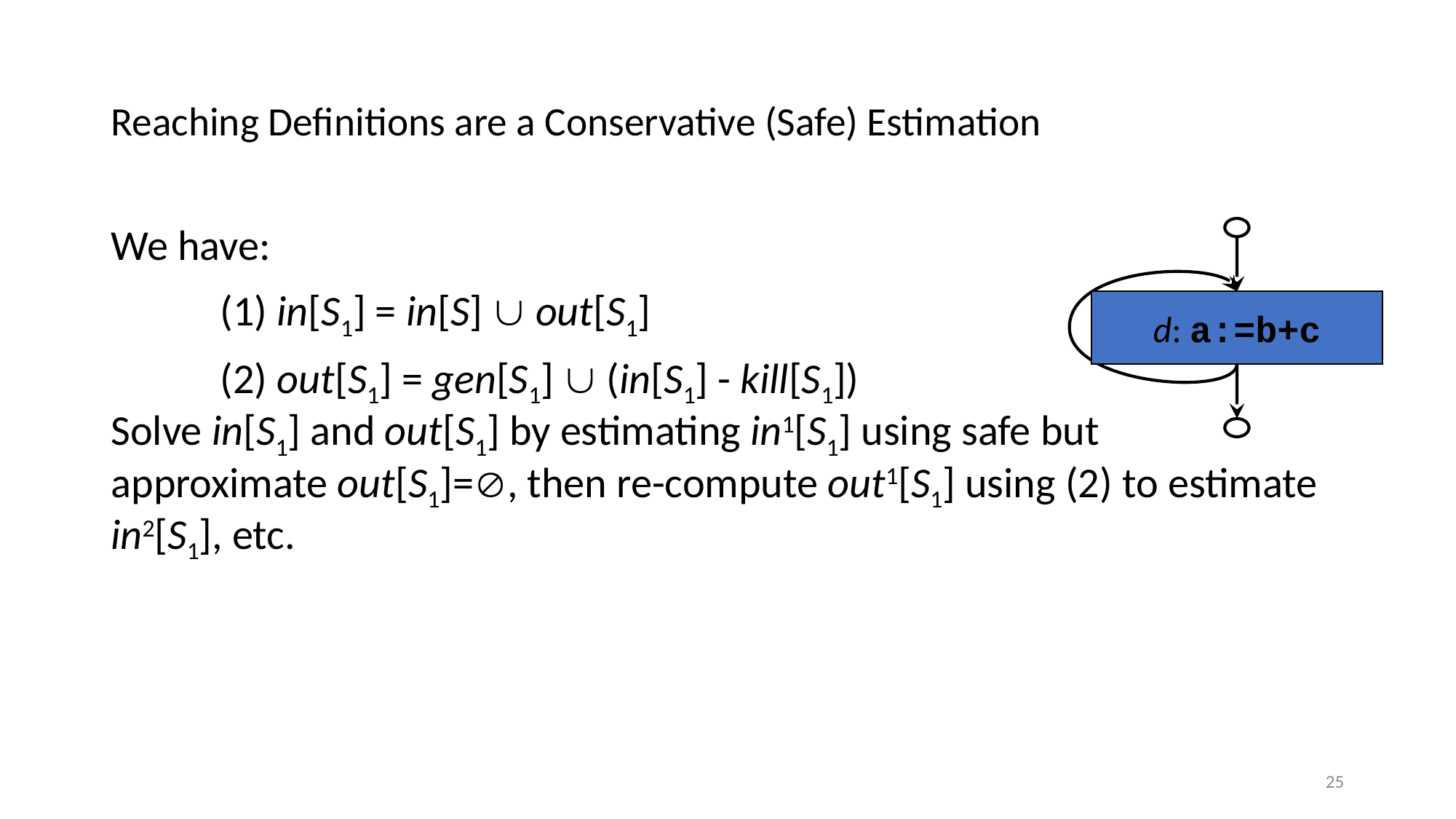

# Reaching Definitions are a Conservative (Safe) Estimation
We have:
	(1) in[S1] = in[S] ∪ out[S1]
	(2) out[S1] = gen[S1] ∪ (in[S1] - kill[S1])
Solve in[S1] and out[S1] by estimating in1[S1] using safe but
approximate out[S1]=∅, then re-compute out1[S1] using (2) to estimate in2[S1], etc.

d: a:=b+c

25